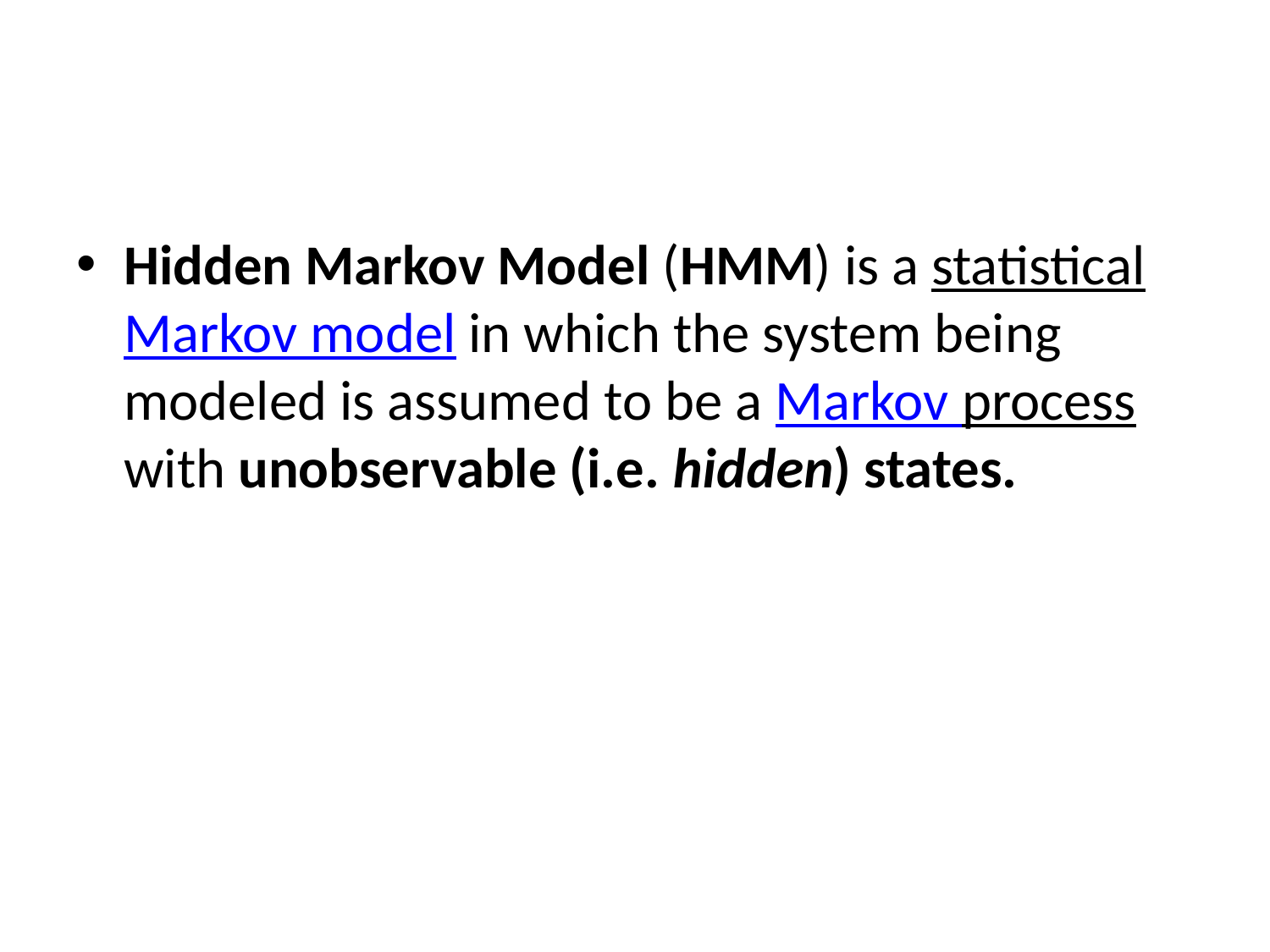

#
Hidden Markov Model (HMM) is a statistical Markov model in which the system being modeled is assumed to be a Markov processwith unobservable (i.e. hidden) states.